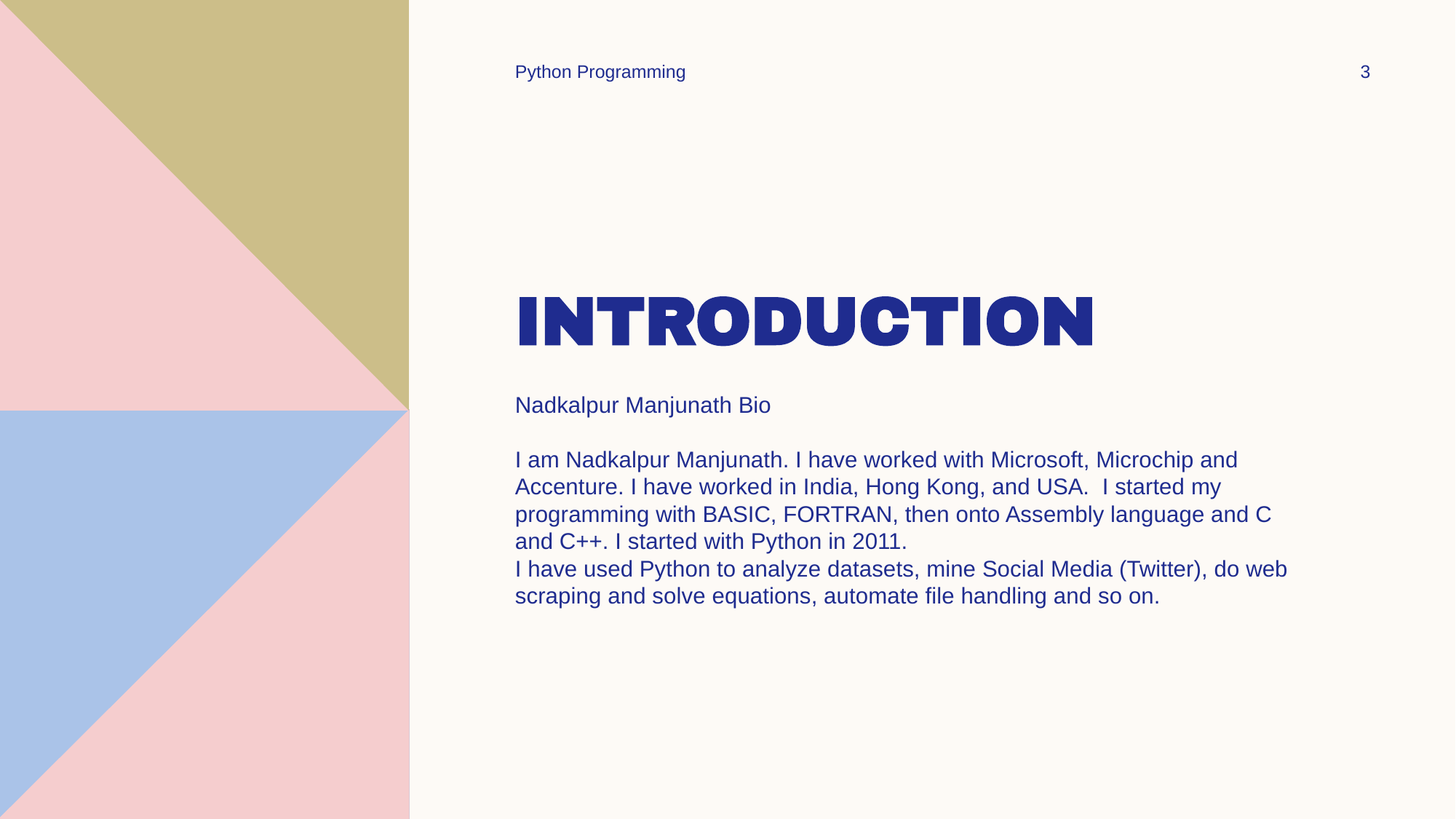

Python Programming
3
# Introduction
Nadkalpur Manjunath Bio
I am Nadkalpur Manjunath. I have worked with Microsoft, Microchip and Accenture. I have worked in India, Hong Kong, and USA.  I started my programming with BASIC, FORTRAN, then onto Assembly language and C and C++. I started with Python in 2011.
I have used Python to analyze datasets, mine Social Media (Twitter), do web scraping and solve equations, automate file handling and so on.